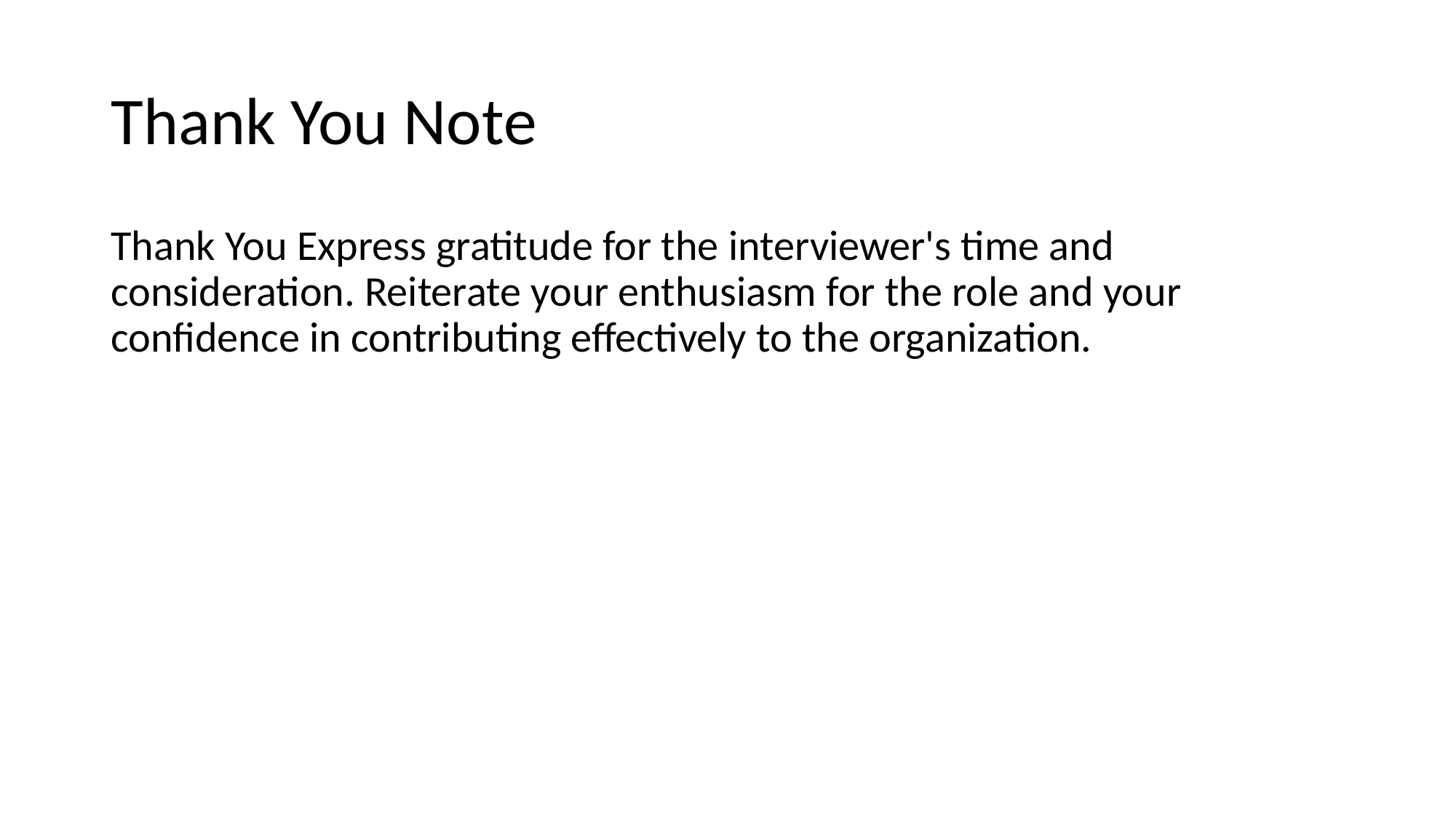

# Thank You Note
Thank You Express gratitude for the interviewer's time and consideration. Reiterate your enthusiasm for the role and your confidence in contributing effectively to the organization.